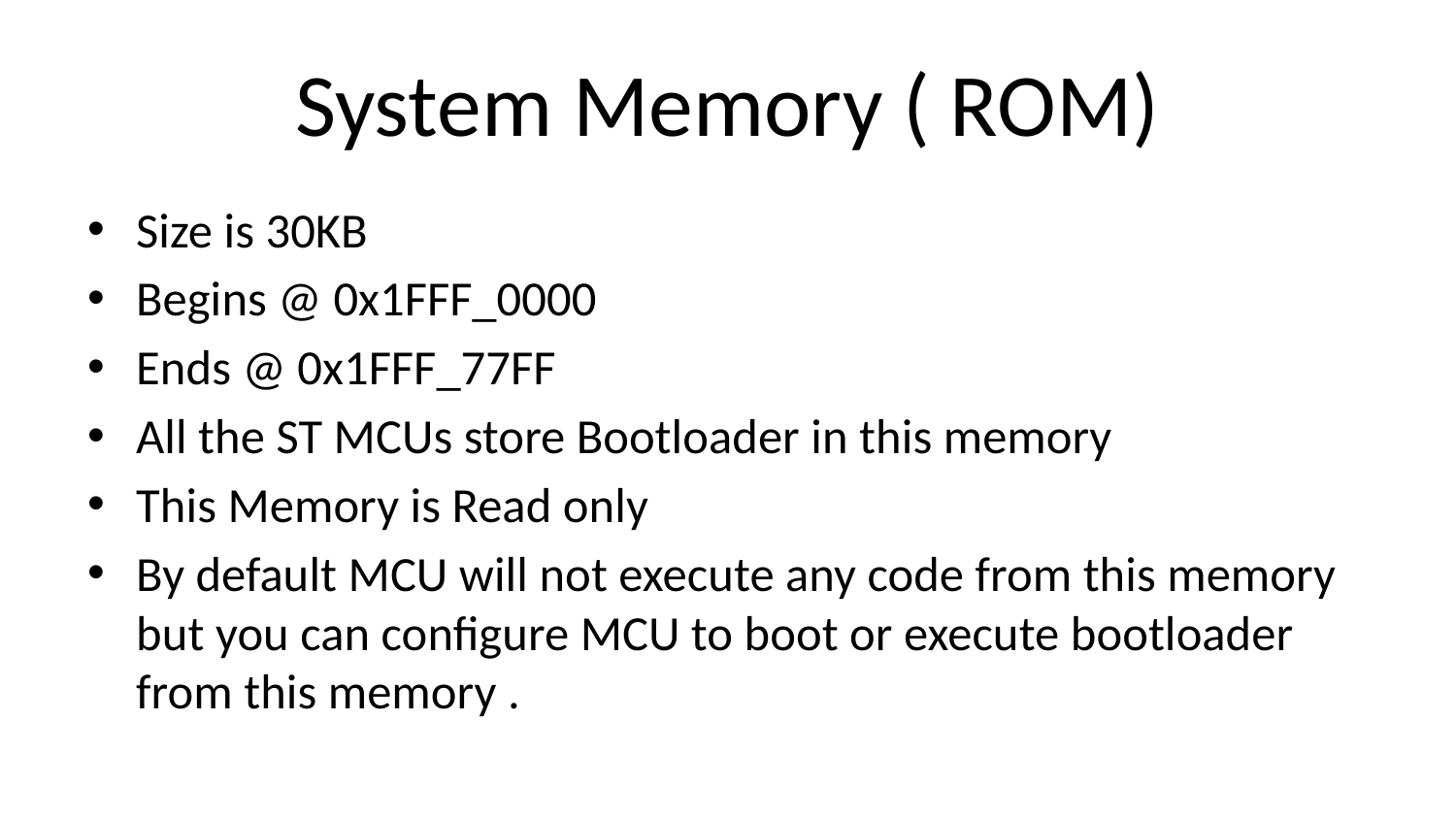

# System Memory ( ROM)
Size is 30KB
Begins @ 0x1FFF_0000
Ends @ 0x1FFF_77FF
All the ST MCUs store Bootloader in this memory
This Memory is Read only
By default MCU will not execute any code from this memory but you can configure MCU to boot or execute bootloader from this memory .